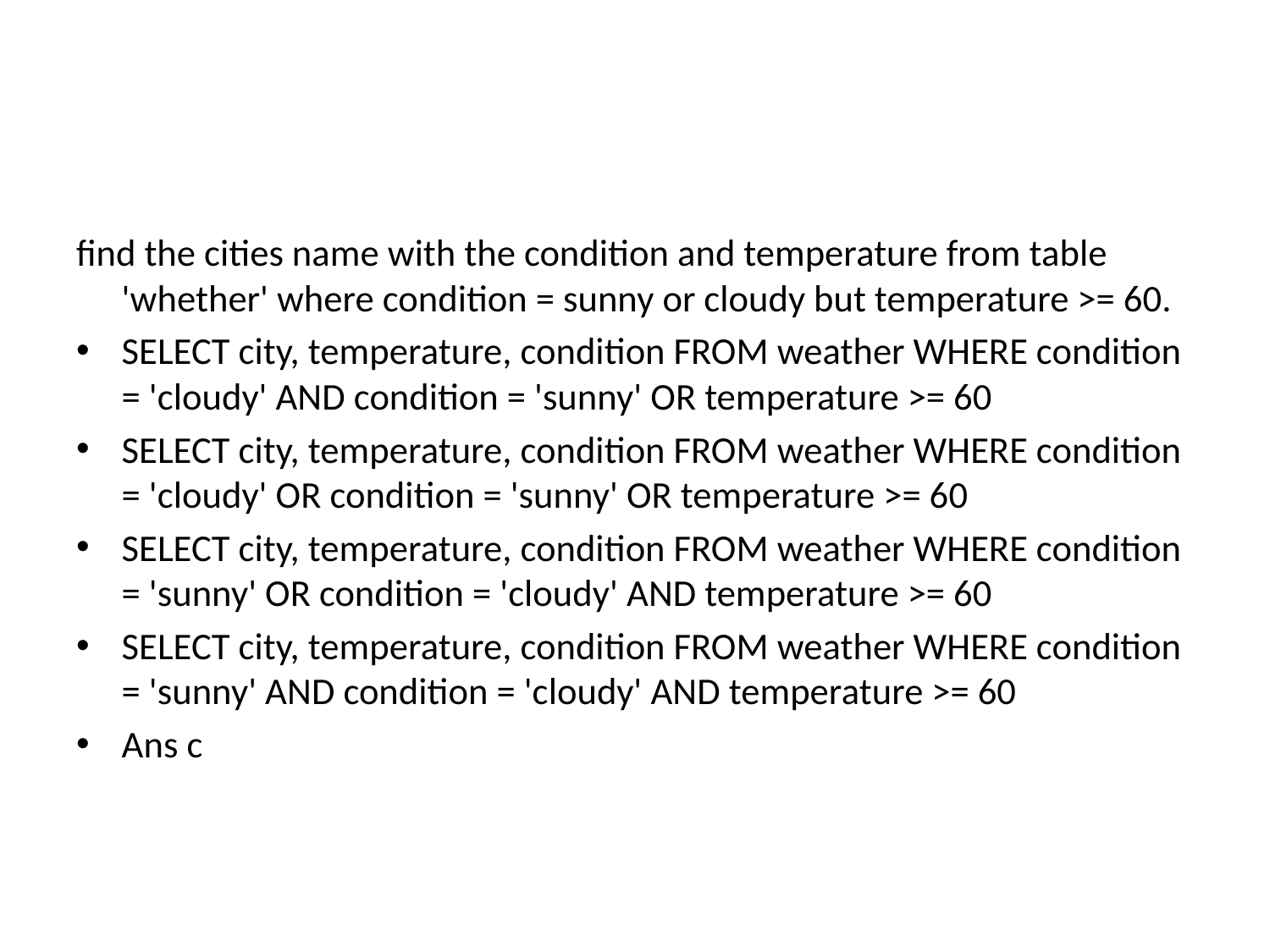

#
find the cities name with the condition and temperature from table 'whether' where condition = sunny or cloudy but temperature >= 60.
SELECT city, temperature, condition FROM weather WHERE condition = 'cloudy' AND condition = 'sunny' OR temperature >= 60
SELECT city, temperature, condition FROM weather WHERE condition = 'cloudy' OR condition = 'sunny' OR temperature >= 60
SELECT city, temperature, condition FROM weather WHERE condition = 'sunny' OR condition = 'cloudy' AND temperature >= 60
SELECT city, temperature, condition FROM weather WHERE condition = 'sunny' AND condition = 'cloudy' AND temperature >= 60
Ans c